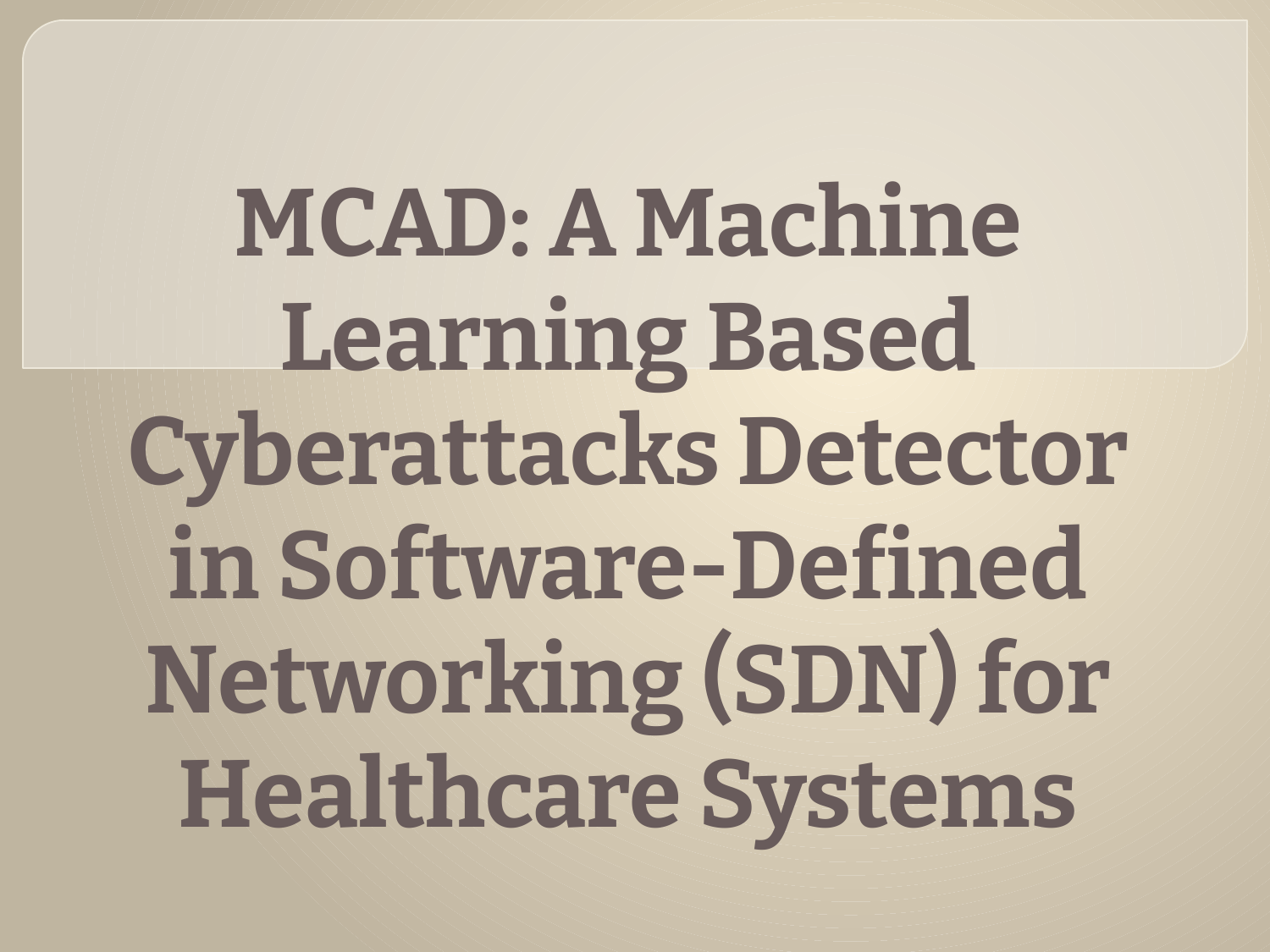

# MCAD: A Machine Learning Based Cyberattacks Detector in Software-Defined Networking (SDN) for Healthcare Systems